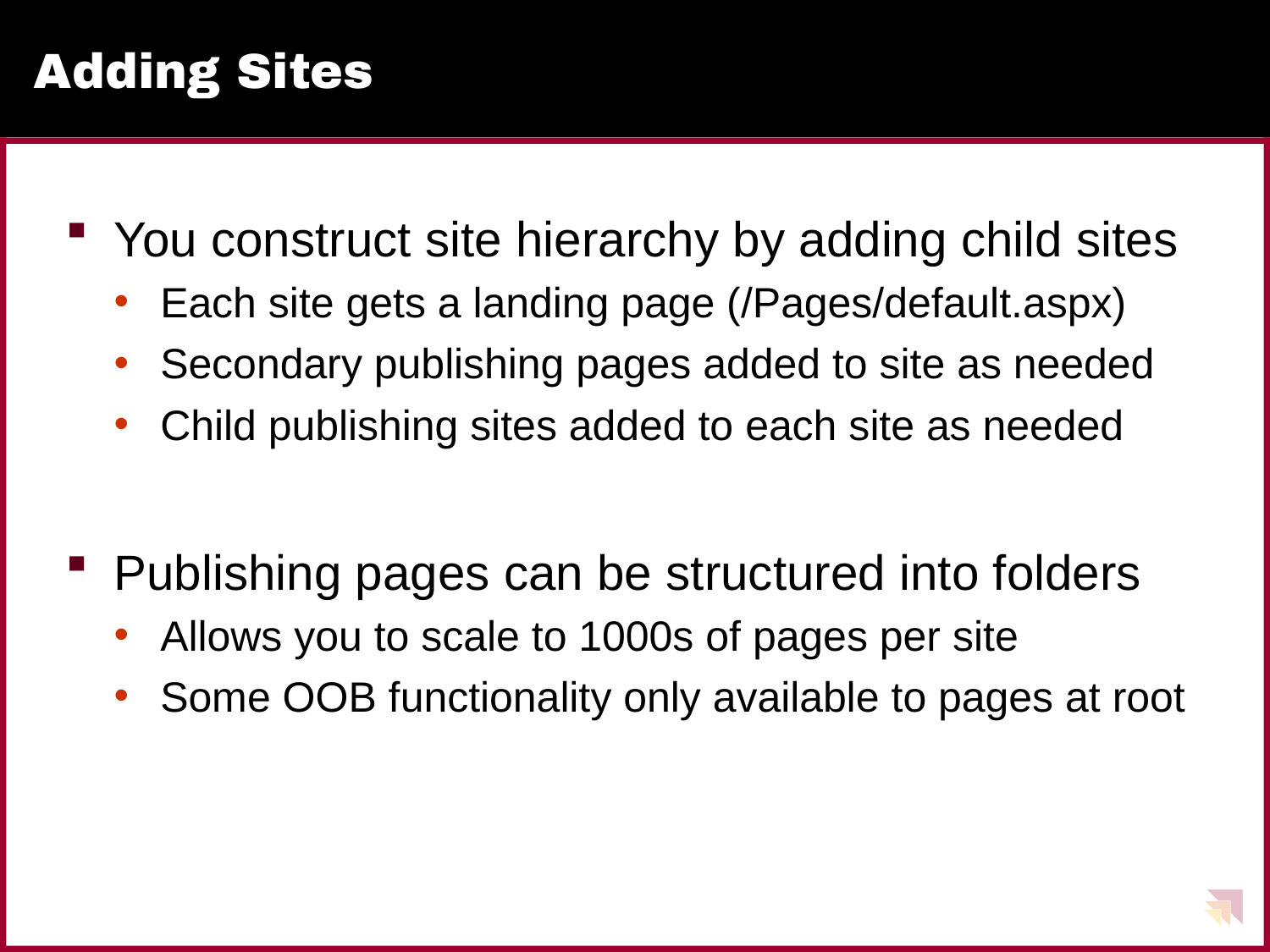

# Adding Sites
You construct site hierarchy by adding child sites
Each site gets a landing page (/Pages/default.aspx)
Secondary publishing pages added to site as needed
Child publishing sites added to each site as needed

Publishing pages can be structured into folders
Allows you to scale to 1000s of pages per site
Some OOB functionality only available to pages at root